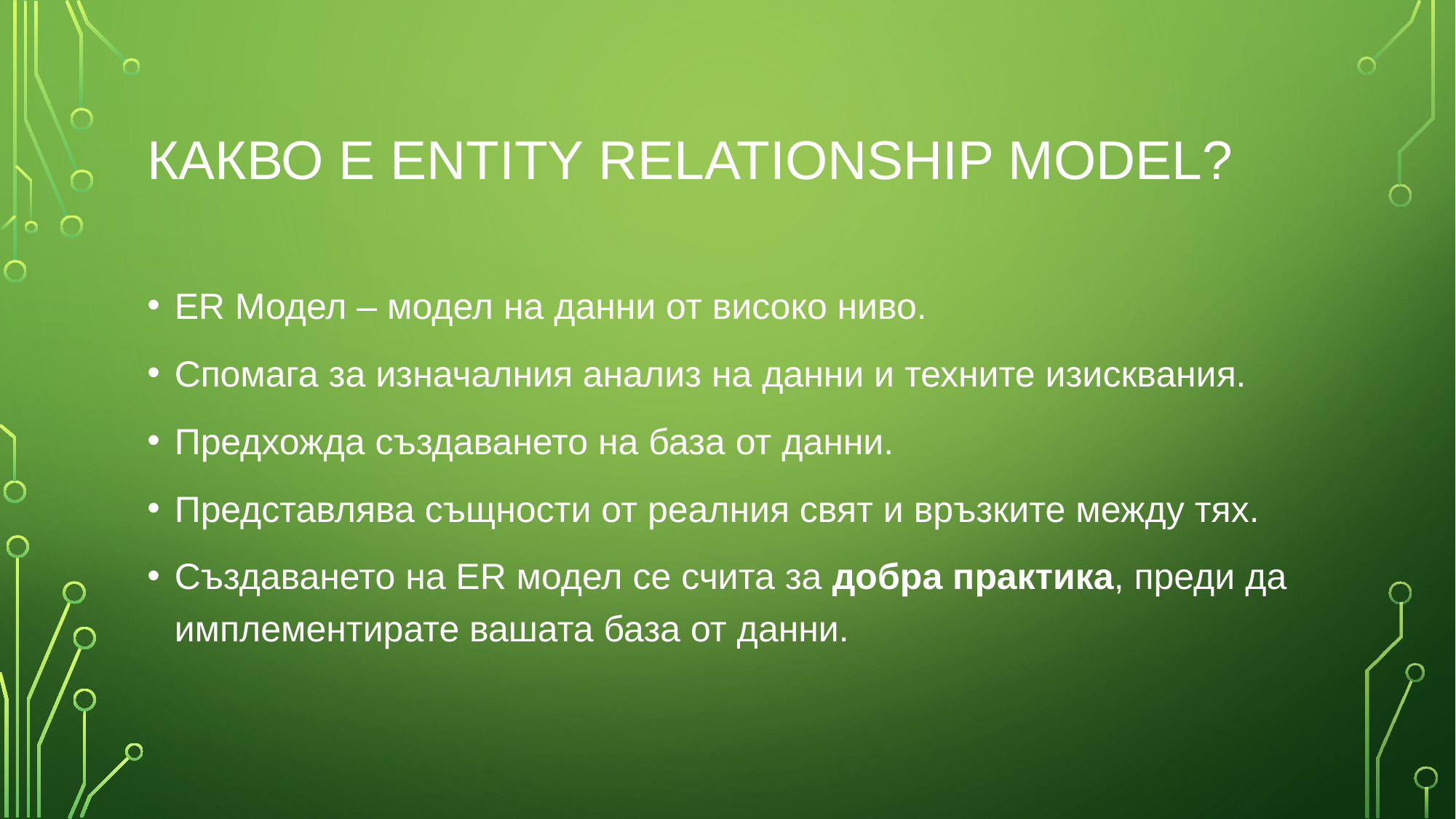

# КАКВО Е ENTITY RELATIONSHIP MODEL?
ER Модел – модел на данни от високо ниво.
Спомага за изначалния анализ на данни и техните изисквания.
Предхожда създаването на база от данни.
Представлява същности от реалния свят и връзките между тях.
Създаването на ER модел се счита за добра практика, преди да имплементирате вашата база от данни.